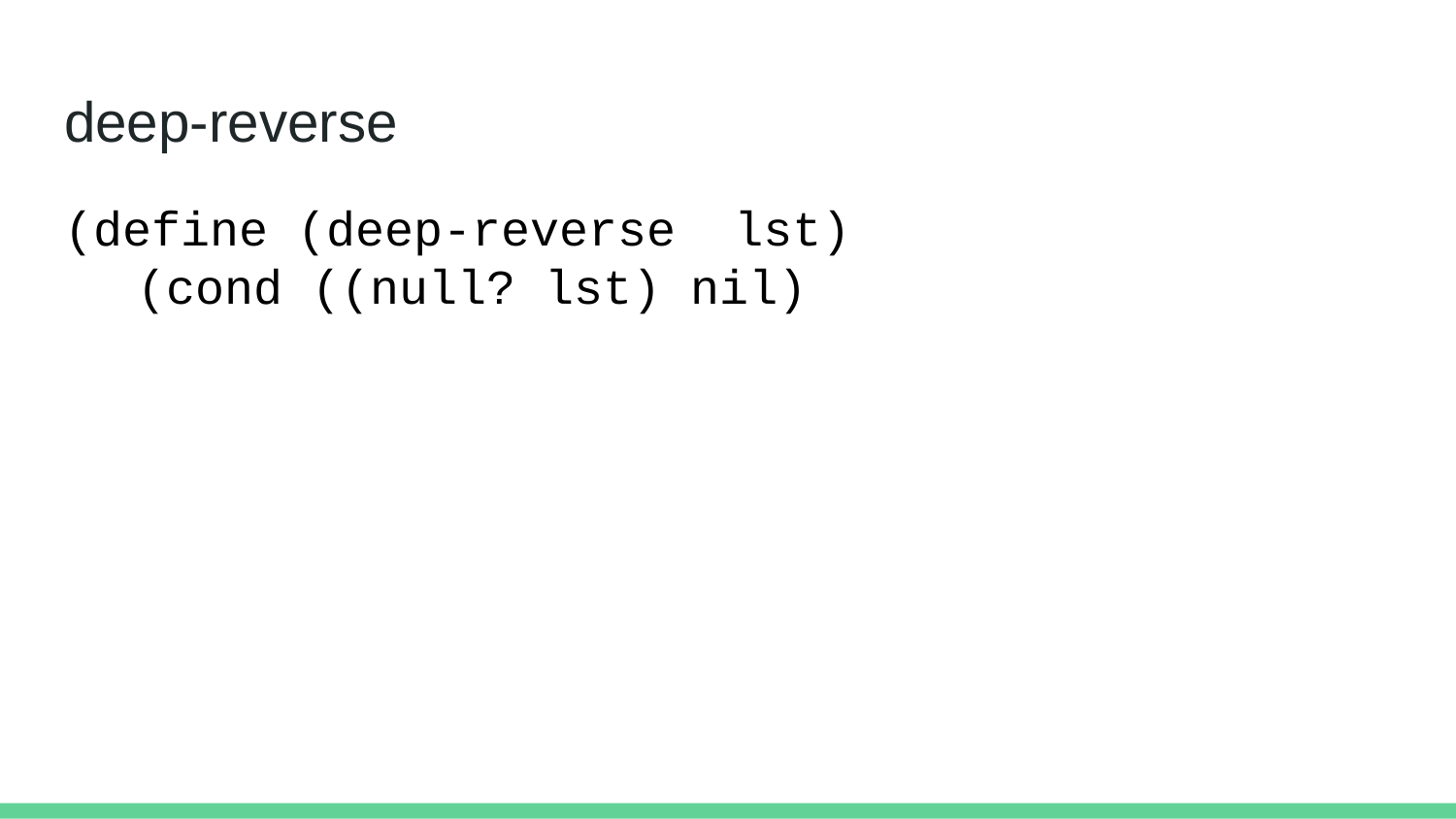

# deep-reverse

(define (deep-reverse  lst)
(cond ((null? lst) nil)